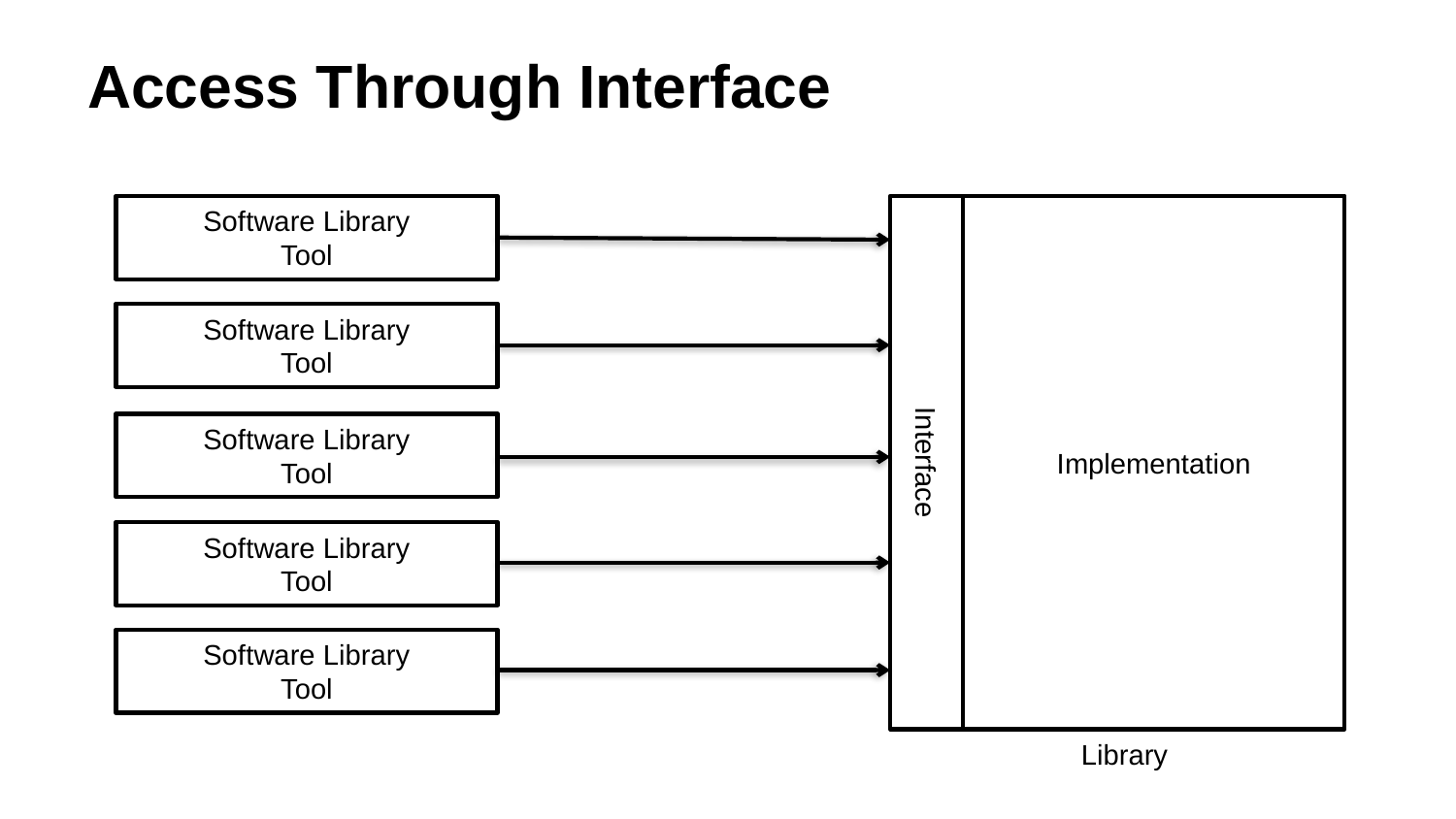

# Access Through Interface
Software Library
Tool
Implementation
Software Library
Tool
Software Library
Tool
Interface
Software Library
Tool
Software Library
Tool
Library